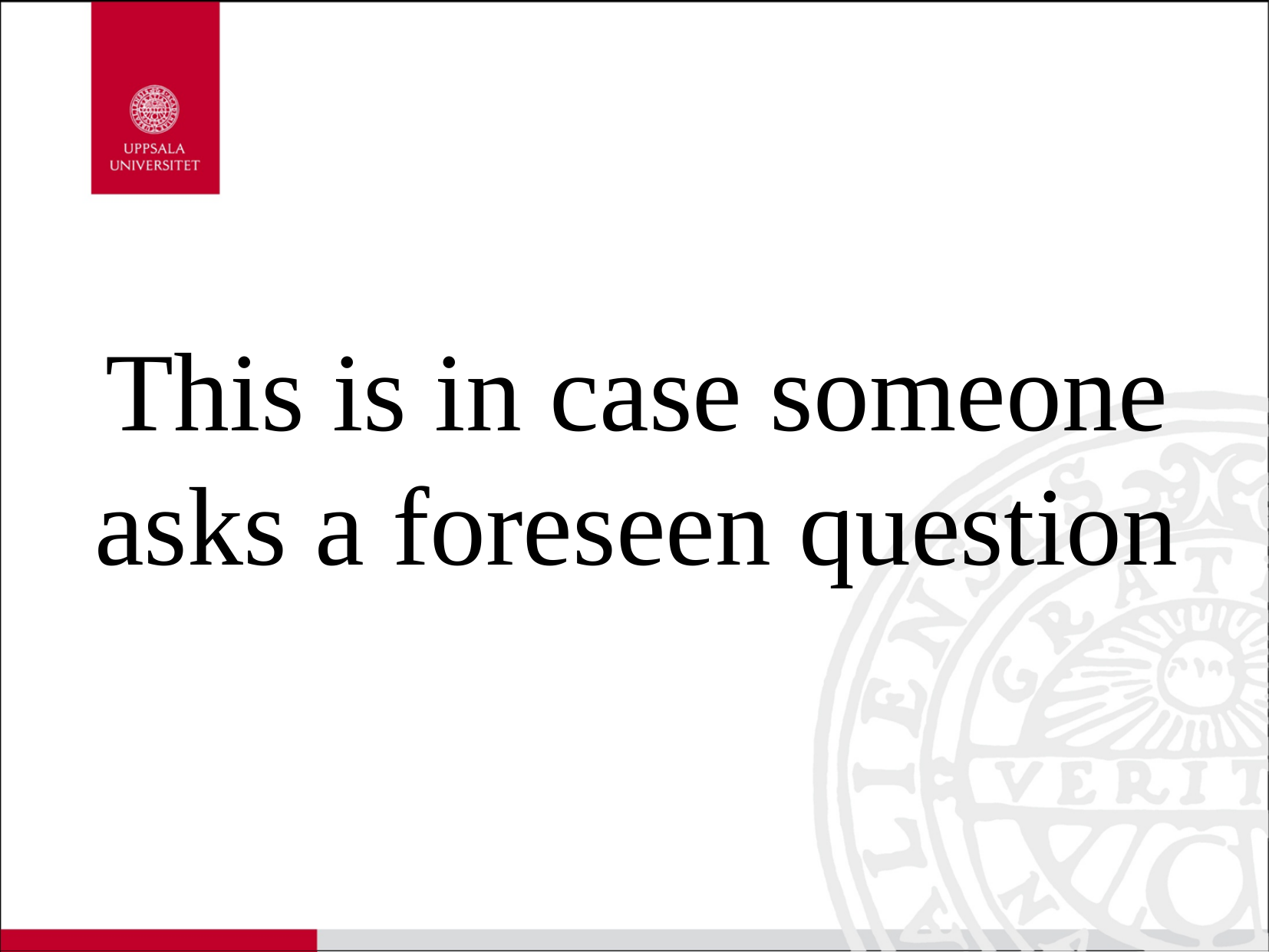

This is in case someone asks a foreseen question